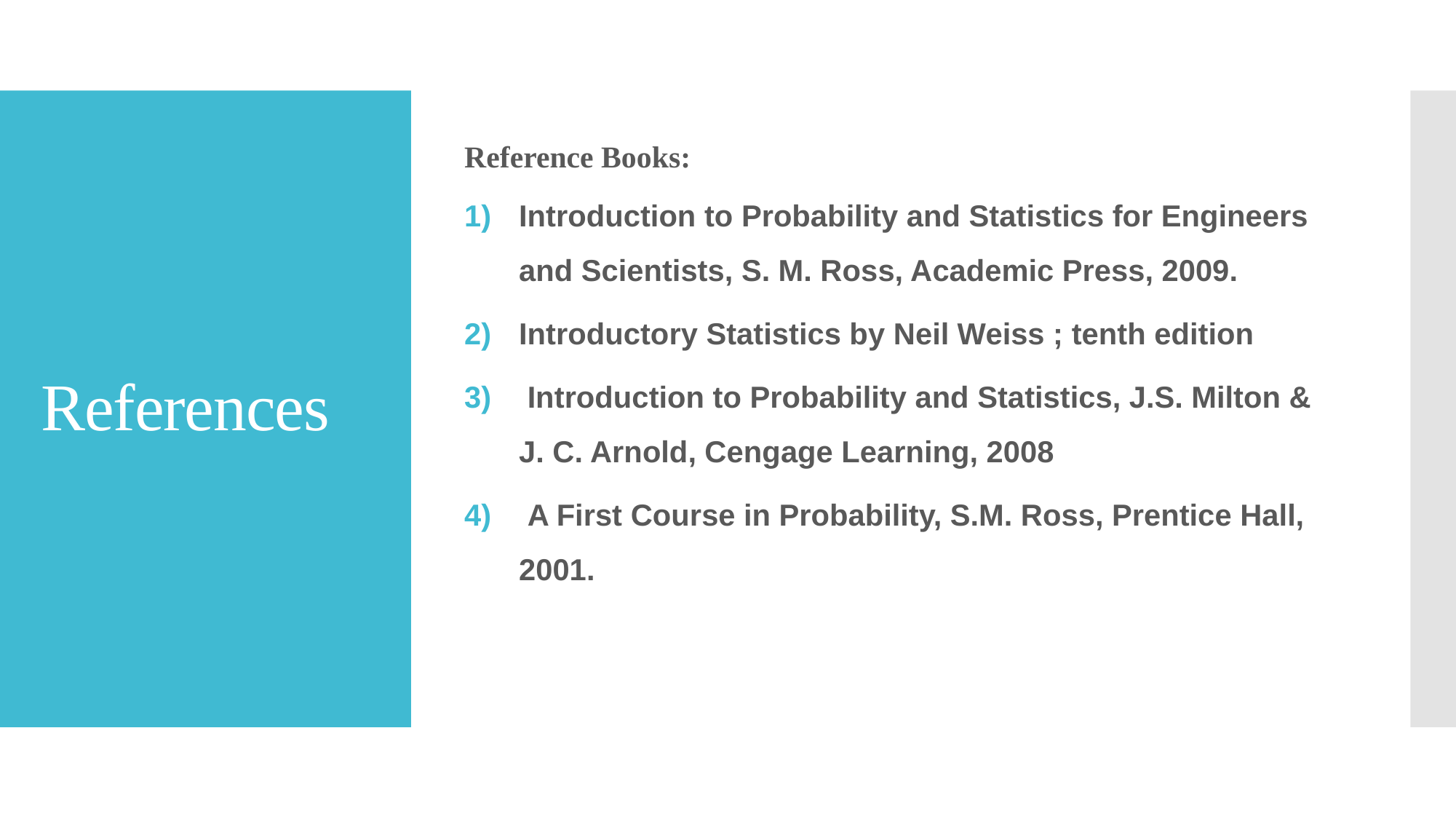

Reference Books:
Introduction to Probability and Statistics for Engineers and Scientists, S. M. Ross, Academic Press, 2009.
Introductory Statistics by Neil Weiss ; tenth edition
 Introduction to Probability and Statistics, J.S. Milton & J. C. Arnold, Cengage Learning, 2008
 A First Course in Probability, S.M. Ross, Prentice Hall, 2001.

# References